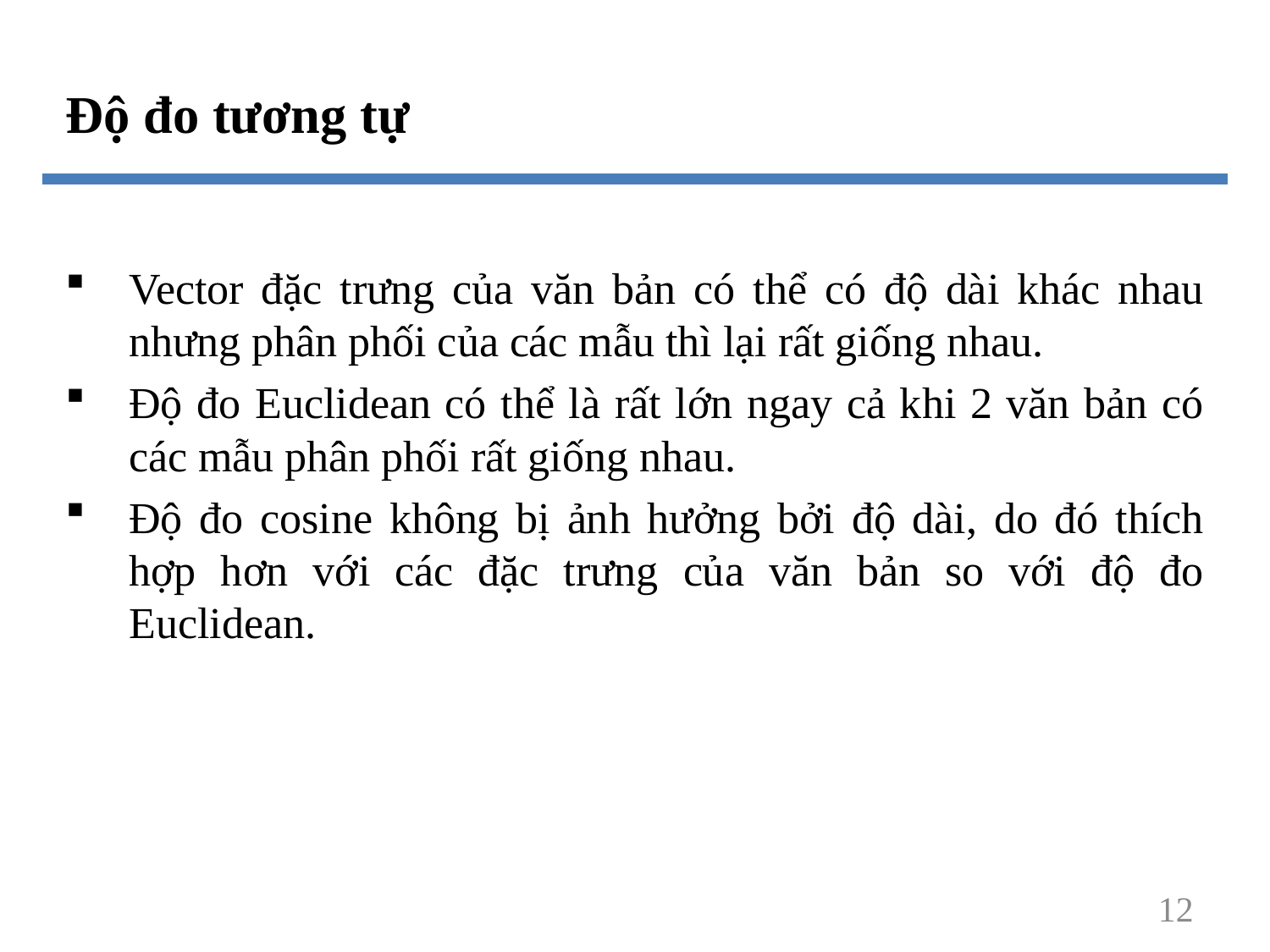

Độ đo tương tự
Vector đặc trưng của văn bản có thể có độ dài khác nhau nhưng phân phối của các mẫu thì lại rất giống nhau.
Độ đo Euclidean có thể là rất lớn ngay cả khi 2 văn bản có các mẫu phân phối rất giống nhau.
Độ đo cosine không bị ảnh hưởng bởi độ dài, do đó thích hợp hơn với các đặc trưng của văn bản so với độ đo Euclidean.
12